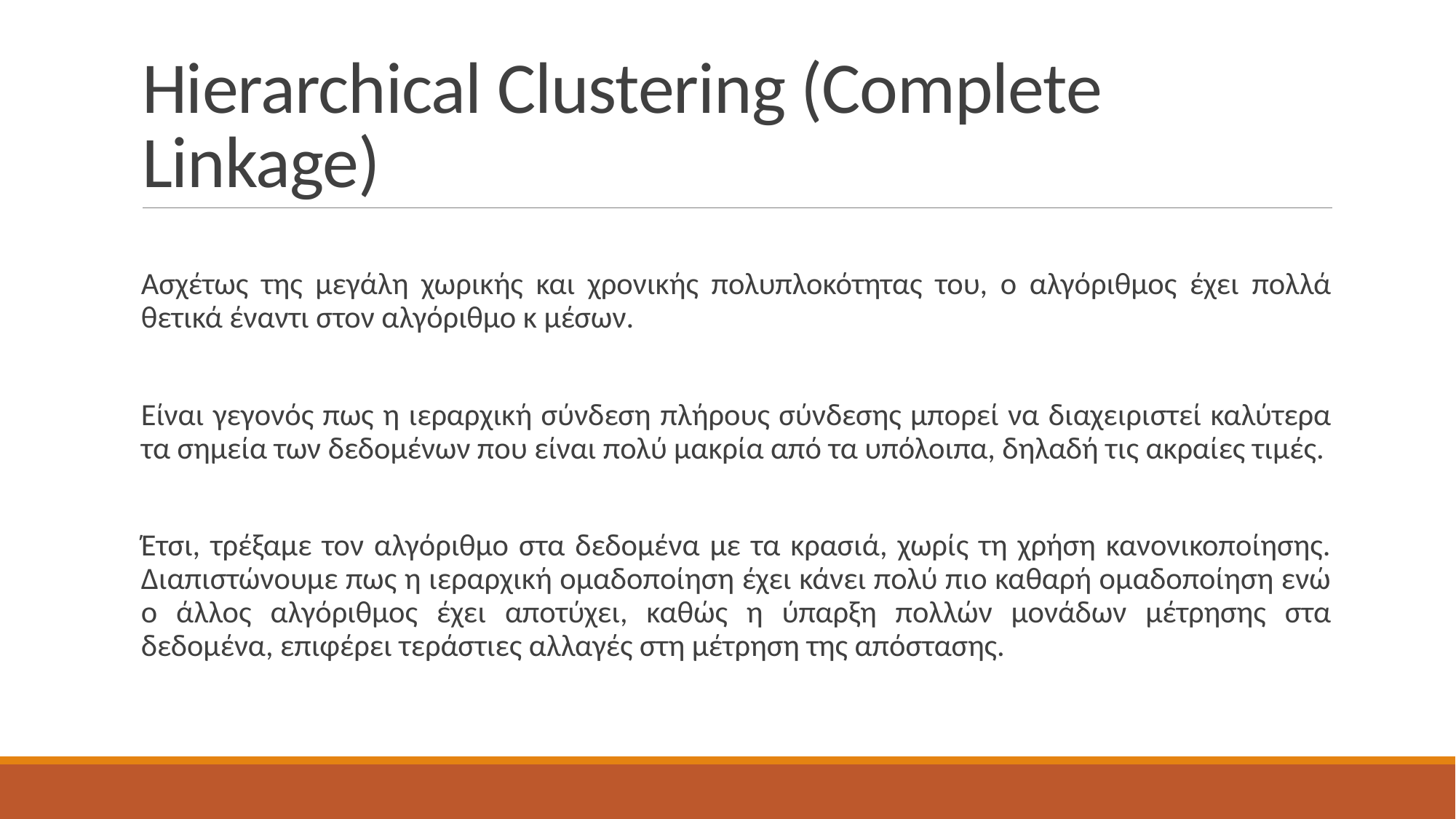

# Hierarchical Clustering (Complete Linkage)

Ασχέτως της μεγάλη χωρικής και χρονικής πολυπλοκότητας του, ο αλγόριθμος έχει πολλά θετικά έναντι στον αλγόριθμο κ μέσων.

Είναι γεγονός πως η ιεραρχική σύνδεση πλήρους σύνδεσης μπορεί να διαχειριστεί καλύτερα τα σημεία των δεδομένων που είναι πολύ μακρία από τα υπόλοιπα, δηλαδή τις ακραίες τιμές.

Έτσι, τρέξαμε τον αλγόριθμο στα δεδομένα με τα κρασιά, χωρίς τη χρήση κανονικοποίησης. Διαπιστώνουμε πως η ιεραρχική ομαδοποίηση έχει κάνει πολύ πιο καθαρή ομαδοποίηση ενώ ο άλλος αλγόριθμος έχει αποτύχει, καθώς η ύπαρξη πολλών μονάδων μέτρησης στα δεδομένα, επιφέρει τεράστιες αλλαγές στη μέτρηση της απόστασης.